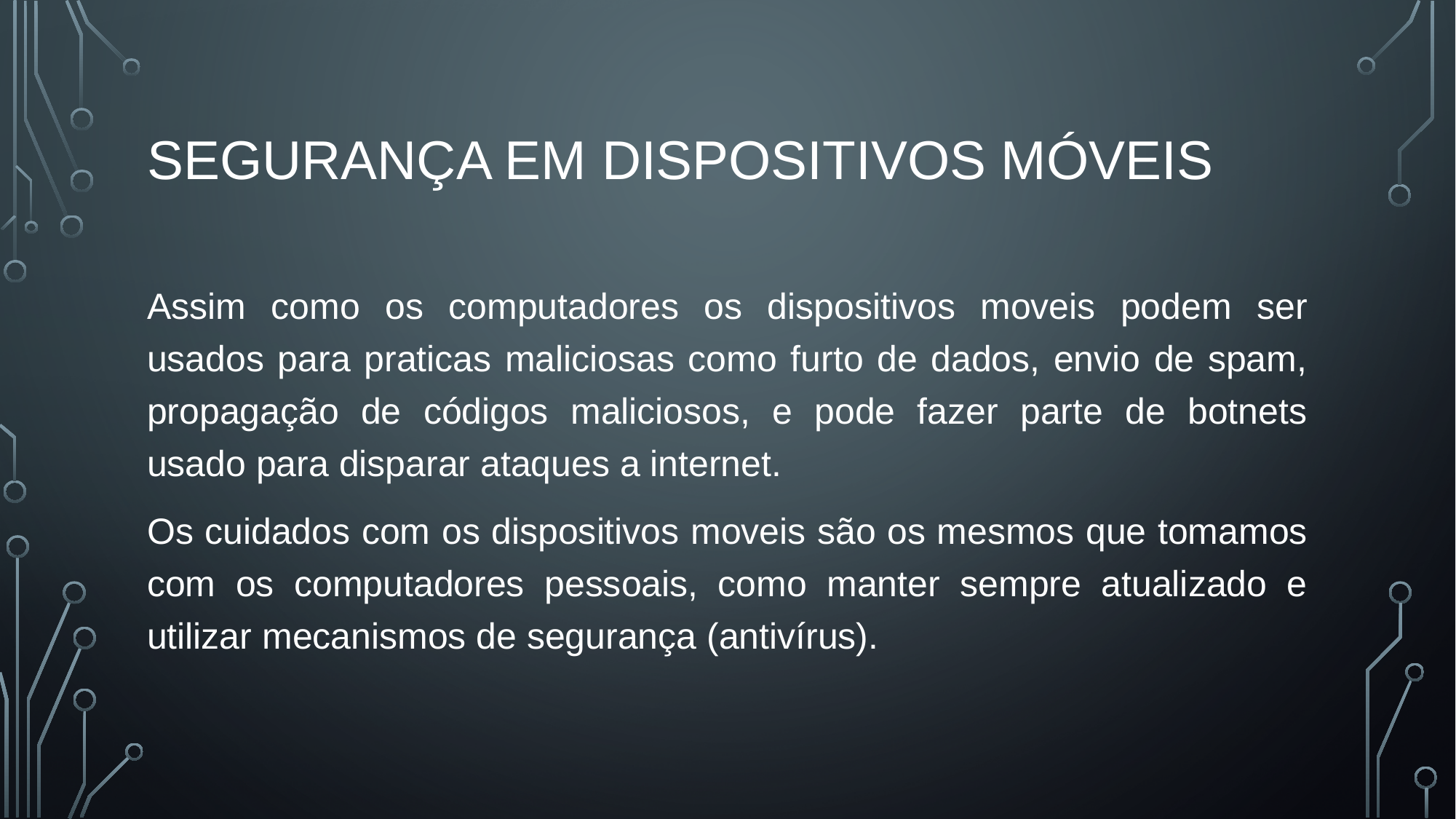

# Segurança em dispositivos móveis
Assim como os computadores os dispositivos moveis podem ser usados para praticas maliciosas como furto de dados, envio de spam, propagação de códigos maliciosos, e pode fazer parte de botnets usado para disparar ataques a internet.
Os cuidados com os dispositivos moveis são os mesmos que tomamos com os computadores pessoais, como manter sempre atualizado e utilizar mecanismos de segurança (antivírus).